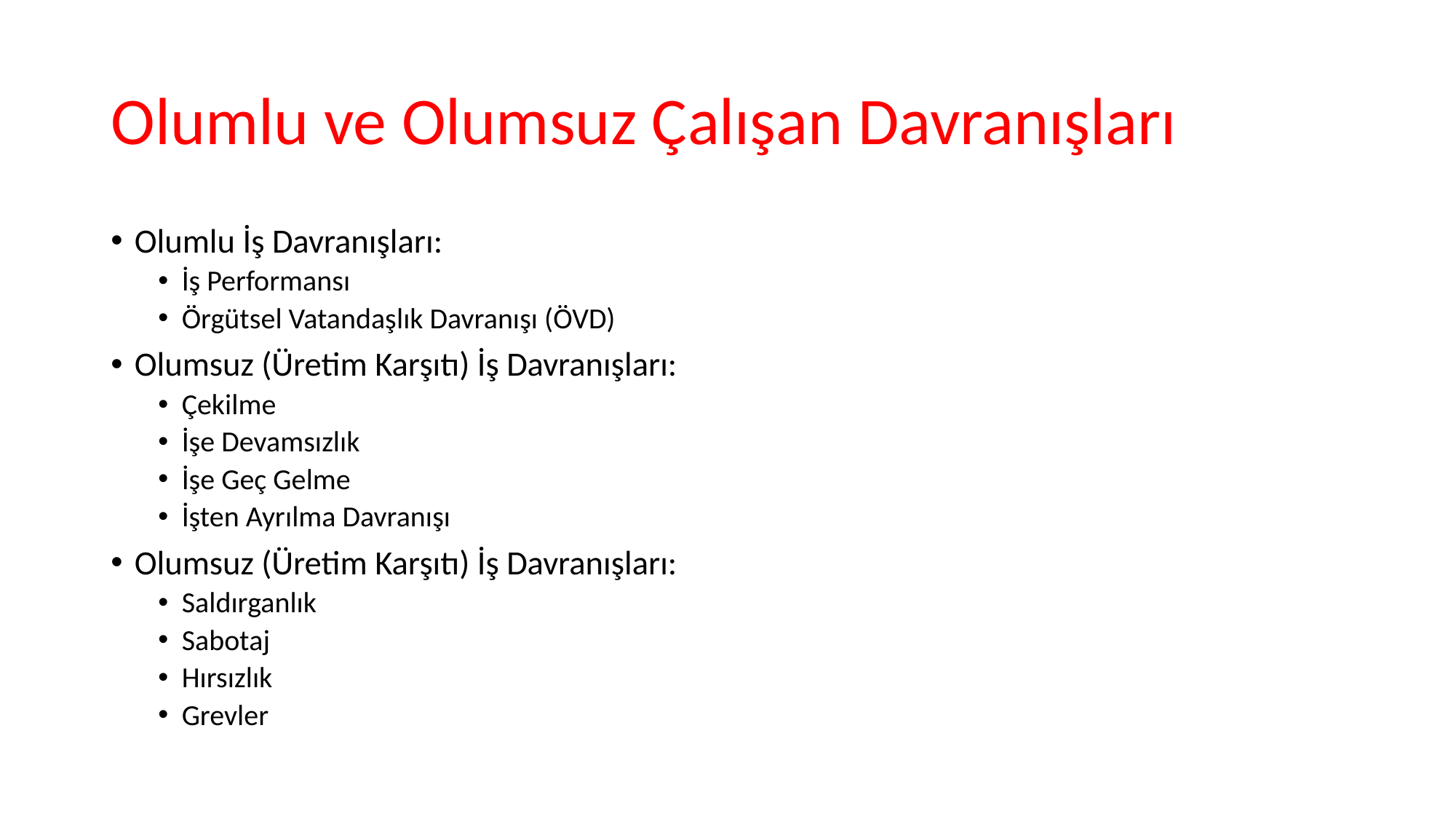

# Olumlu ve Olumsuz Çalışan Davranışları
Olumlu İş Davranışları:
İş Performansı
Örgütsel Vatandaşlık Davranışı (ÖVD)
Olumsuz (Üretim Karşıtı) İş Davranışları:
Çekilme
İşe Devamsızlık
İşe Geç Gelme
İşten Ayrılma Davranışı
Olumsuz (Üretim Karşıtı) İş Davranışları:
Saldırganlık
Sabotaj
Hırsızlık
Grevler